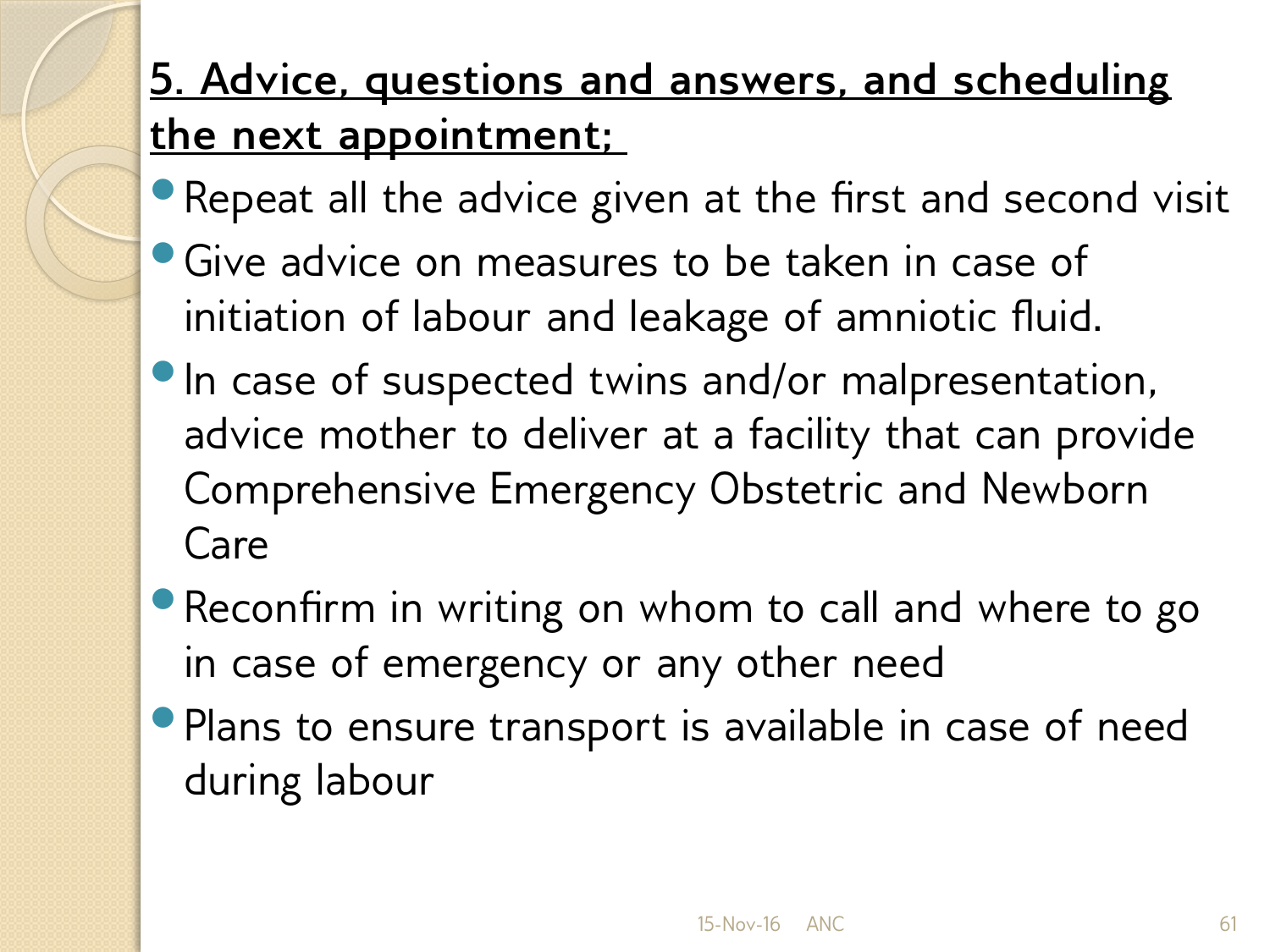

5. Advice, questions and answers, and scheduling the next appointment;
Repeat all the advice given at the first and second visit
Give advice on measures to be taken in case of initiation of labour and leakage of amniotic fluid.
In case of suspected twins and/or malpresentation, advice mother to deliver at a facility that can provide Comprehensive Emergency Obstetric and Newborn Care
Reconfirm in writing on whom to call and where to go in case of emergency or any other need
Plans to ensure transport is available in case of need during labour
15-Nov-16
ANC
61